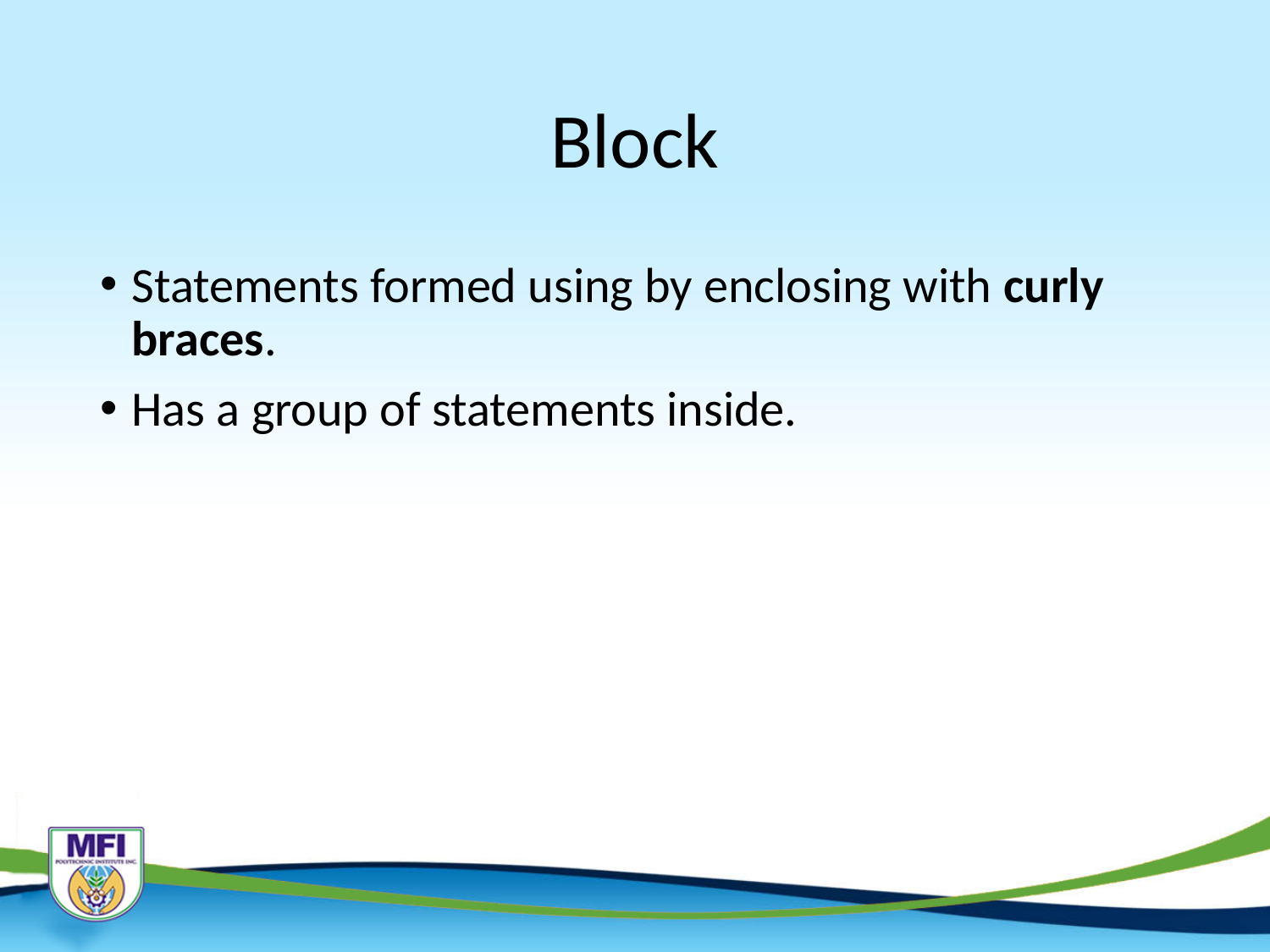

# Block
Statements formed using by enclosing with curly braces.
Has a group of statements inside.